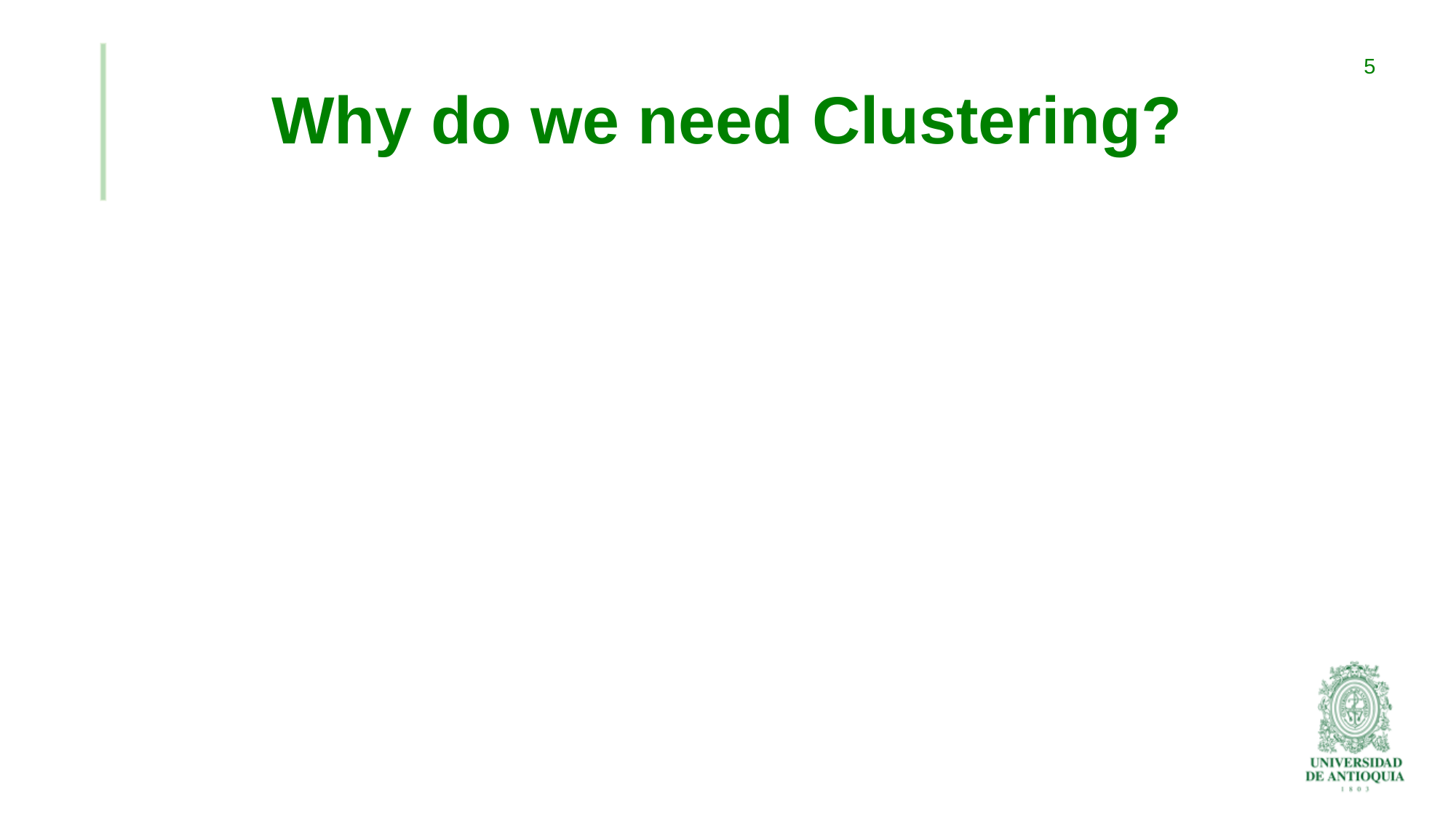

# Why do we need Clustering?
5